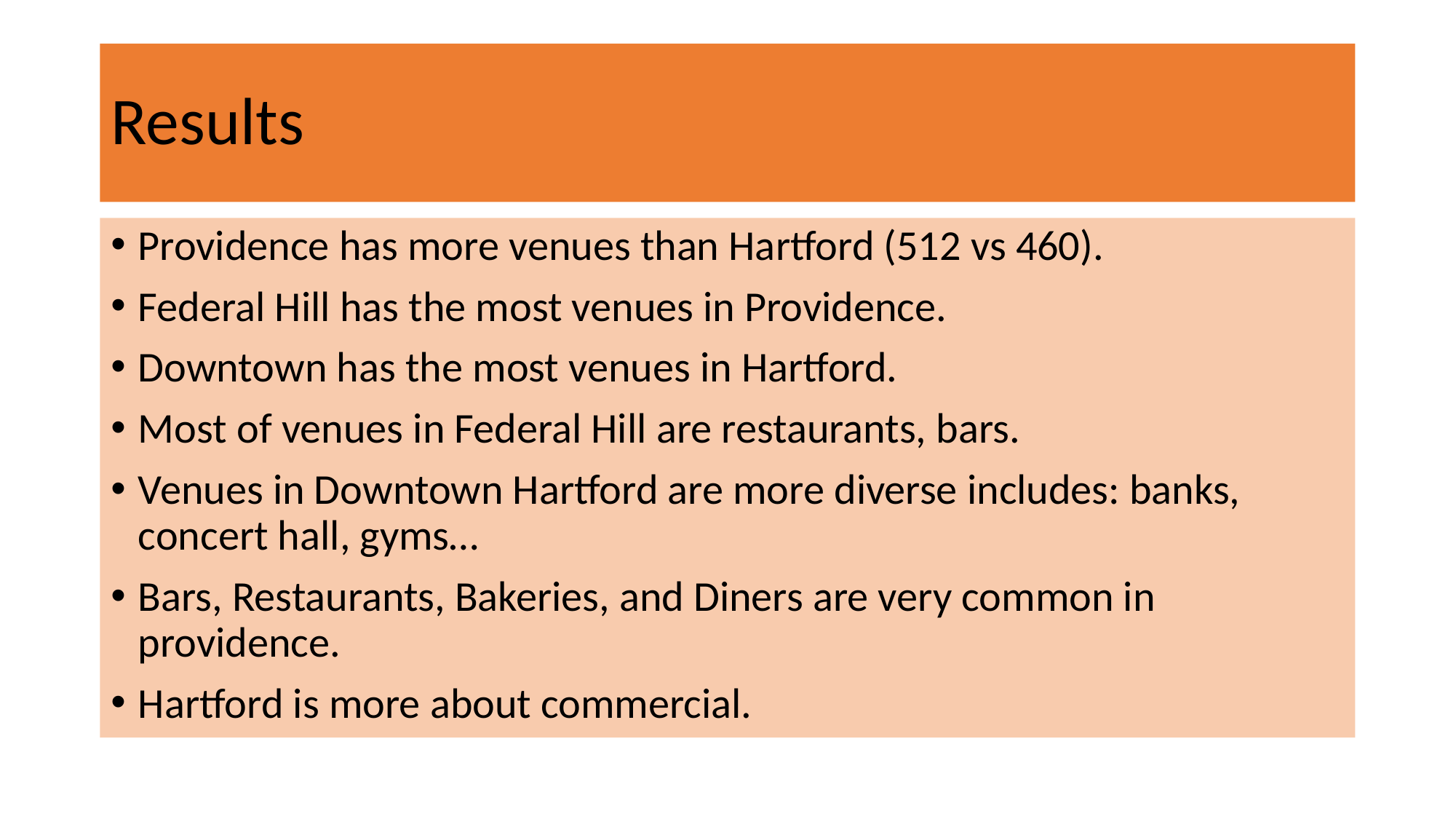

# Results
Providence has more venues than Hartford (512 vs 460).
Federal Hill has the most venues in Providence.
Downtown has the most venues in Hartford.
Most of venues in Federal Hill are restaurants, bars.
Venues in Downtown Hartford are more diverse includes: banks, concert hall, gyms…
Bars, Restaurants, Bakeries, and Diners are very common in providence.
Hartford is more about commercial.